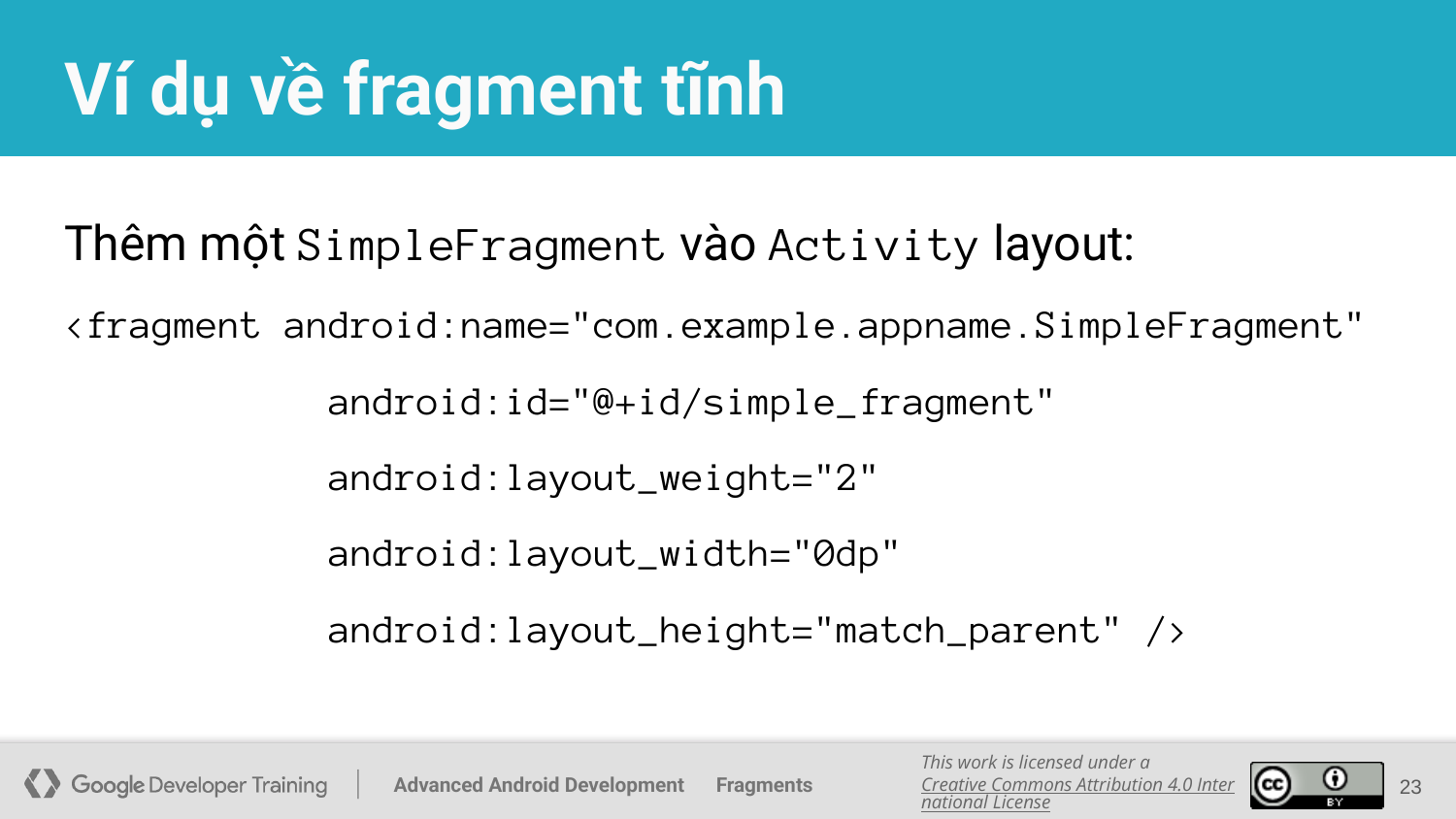

# Ví dụ về fragment tĩnh
Thêm một SimpleFragment vào Activity layout:
<fragment android:name="com.example.appname.SimpleFragment"
            android:id="@+id/simple_fragment"
            android:layout_weight="2"
            android:layout_width="0dp"
            android:layout_height="match_parent" />

23